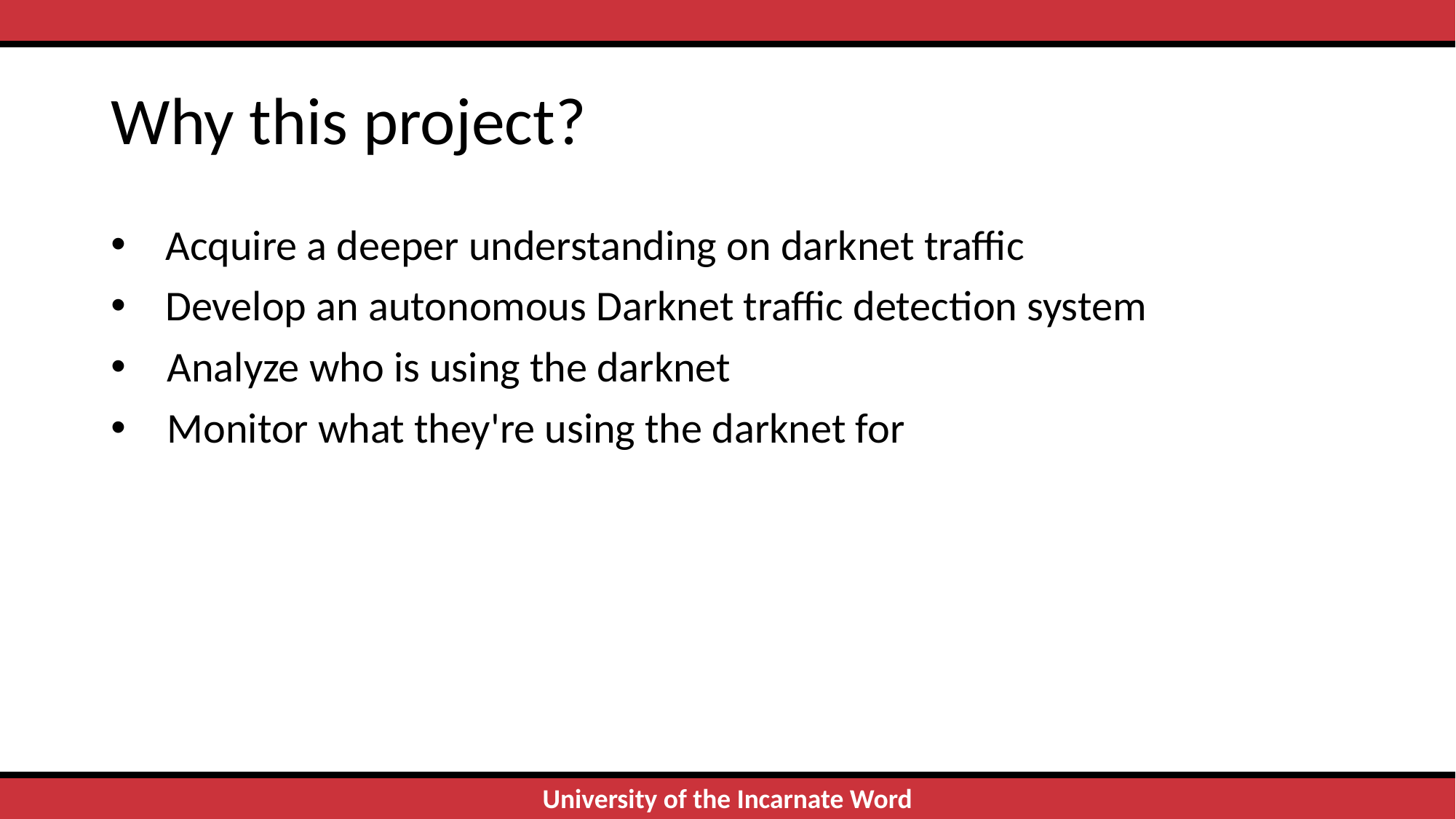

# Why this project?
Acquire a deeper understanding on darknet traffic
Develop an autonomous Darknet traffic detection system
   Analyze who is using the darknet
   Monitor what they're using the darknet for
12/1/2022